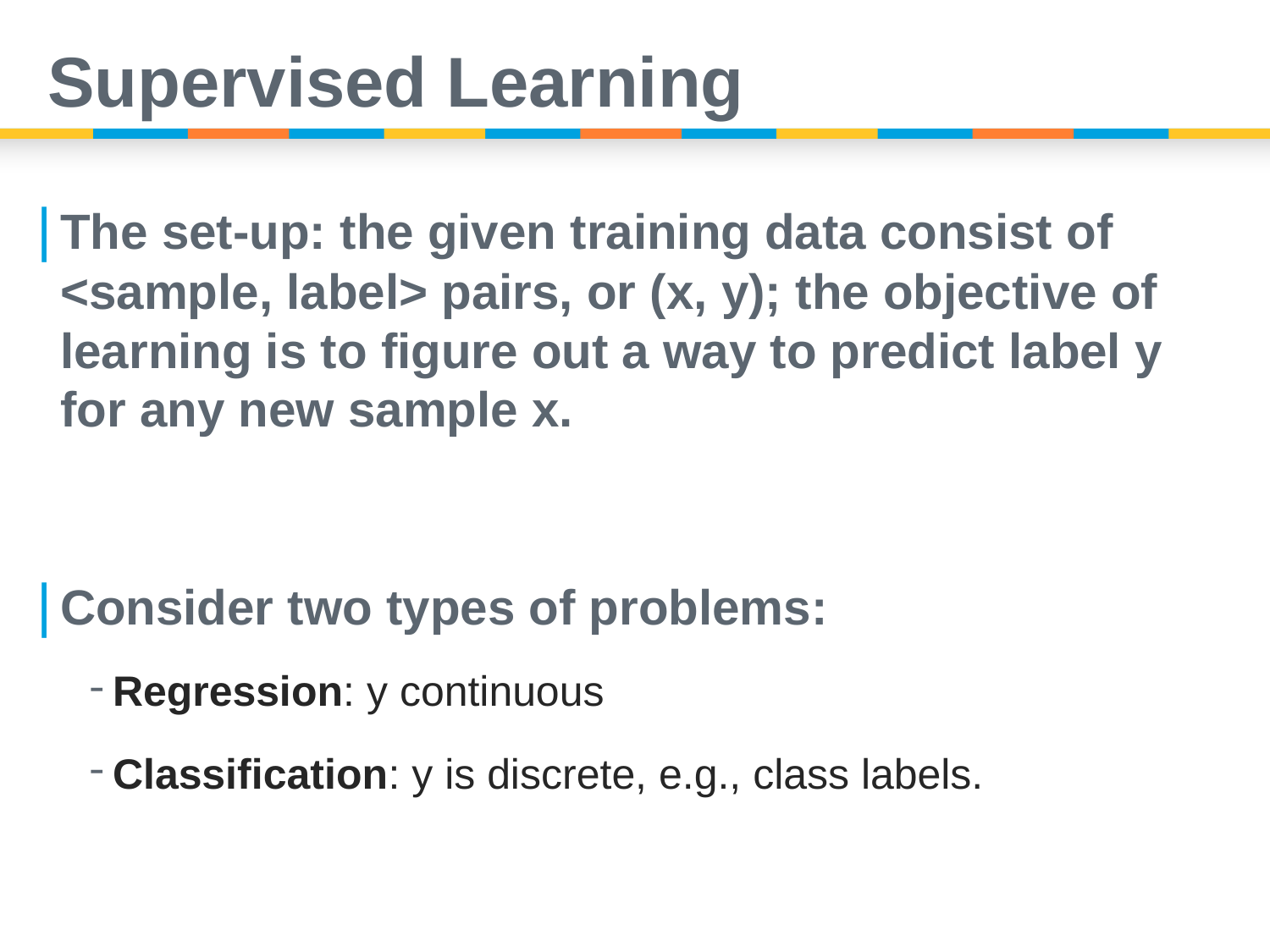

# Supervised Learning
The set-up: the given training data consist of <sample, label> pairs, or (x, y); the objective of learning is to figure out a way to predict label y for any new sample x.

Consider two types of problems:
Regression: y continuous
Classification: y is discrete, e.g., class labels.